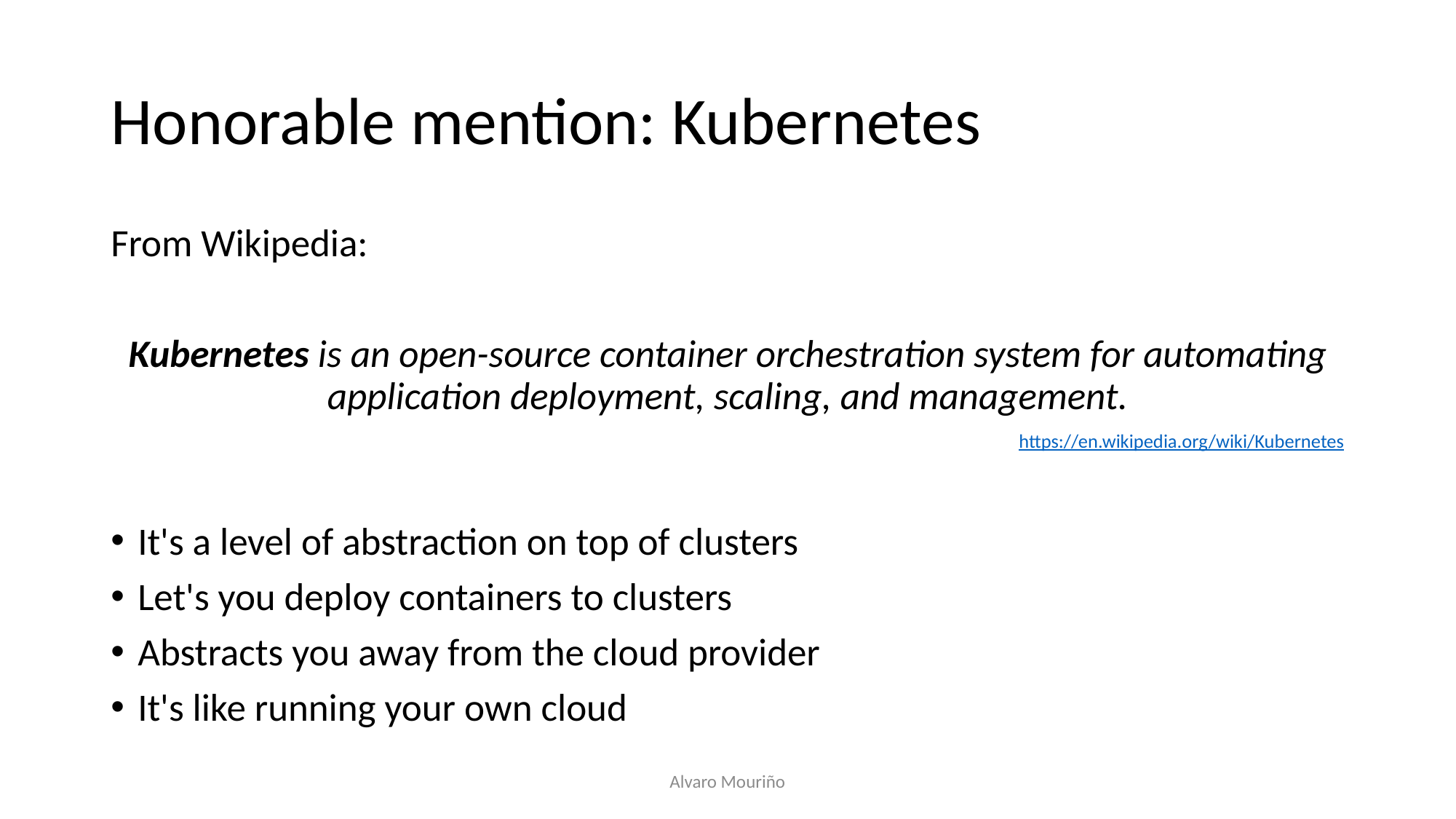

# Honorable mention: Kubernetes
From Wikipedia:

Kubernetes is an open-source container orchestration system for automating application deployment, scaling, and management.
https://en.wikipedia.org/wiki/Kubernetes

It's a level of abstraction on top of clusters
Let's you deploy containers to clusters
Abstracts you away from the cloud provider
It's like running your own cloud
Alvaro Mouriño